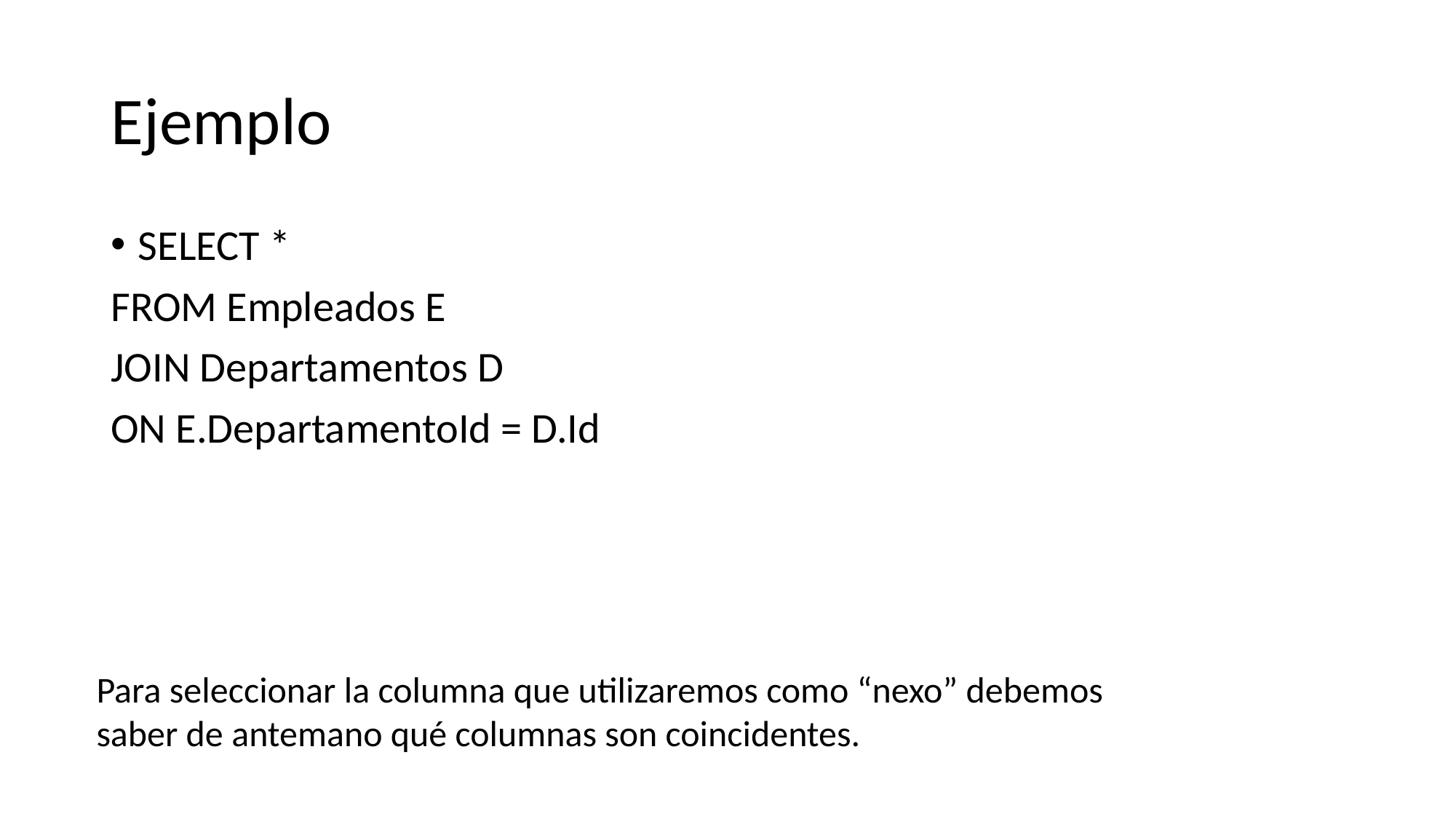

# Ejemplo
SELECT *
FROM Empleados E
JOIN Departamentos D
ON E.DepartamentoId = D.Id

Para seleccionar la columna que utilizaremos como “nexo” debemos saber de antemano qué columnas son coincidentes.